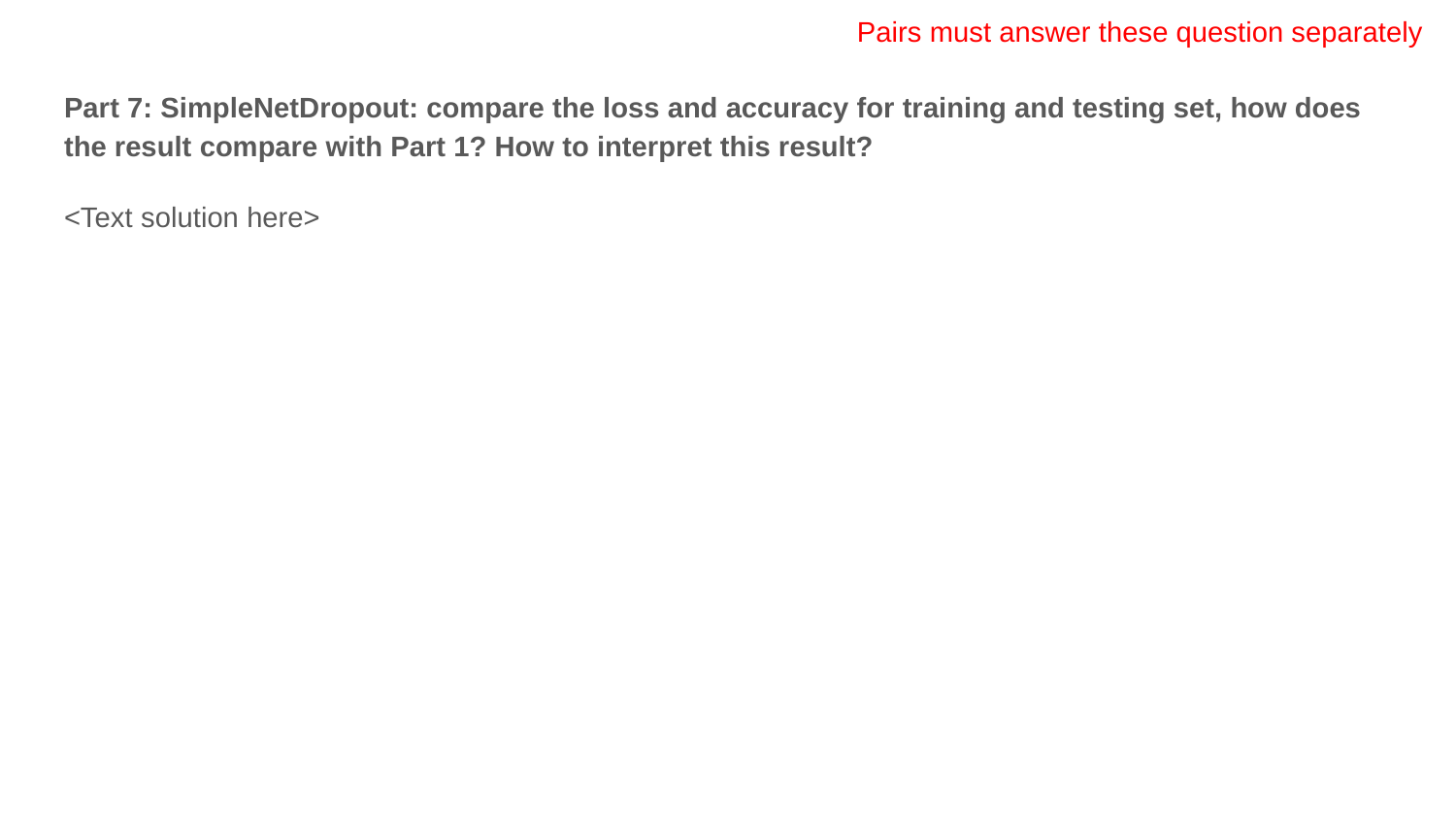

Pairs must answer these question separately
Part 7: SimpleNetDropout: compare the loss and accuracy for training and testing set, how does the result compare with Part 1? How to interpret this result?
<Text solution here>